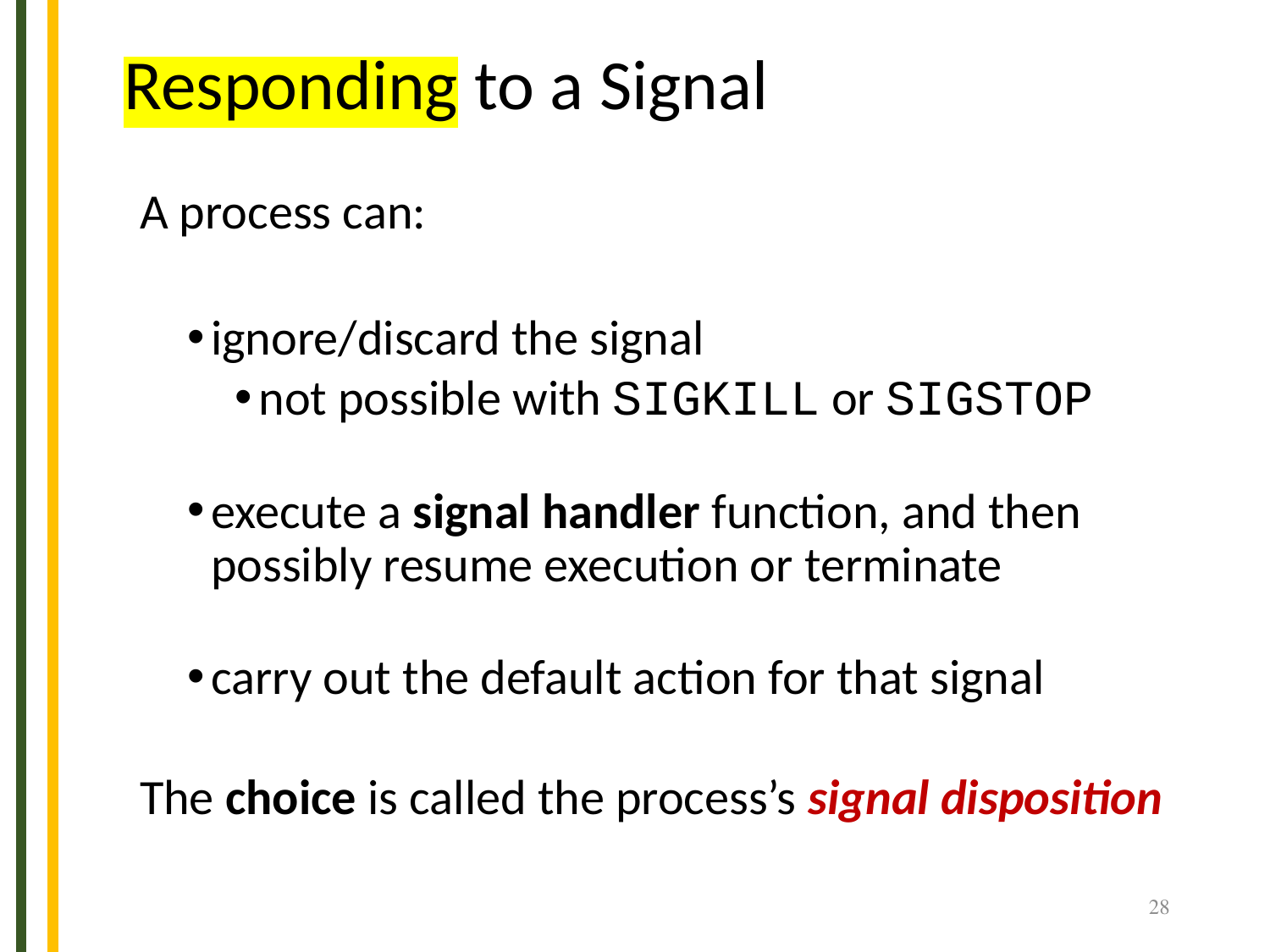

# Responding to a Signal
A process can:

ignore/discard the signal
not possible with SIGKILL or SIGSTOP
execute a signal handler function, and then possibly resume execution or terminate
carry out the default action for that signal
The choice is called the process’s signal disposition
28